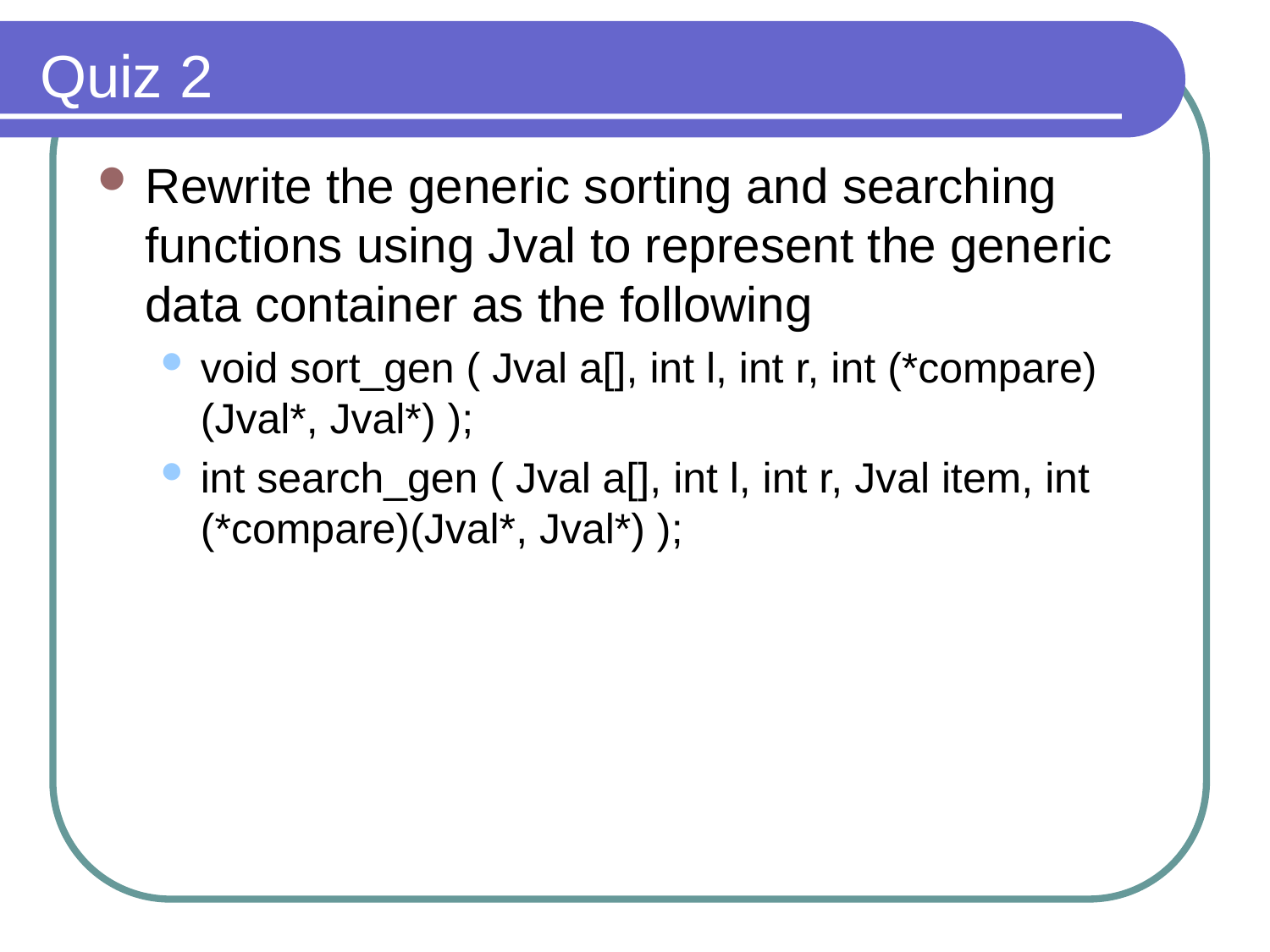

# Quiz 2
Rewrite the generic sorting and searching functions using Jval to represent the generic data container as the following
void sort_gen ( Jval a[], int l, int r, int (*compare)(Jval*, Jval*) );
int search_gen ( Jval a[], int l, int r, Jval item, int (*compare)(Jval*, Jval*) );